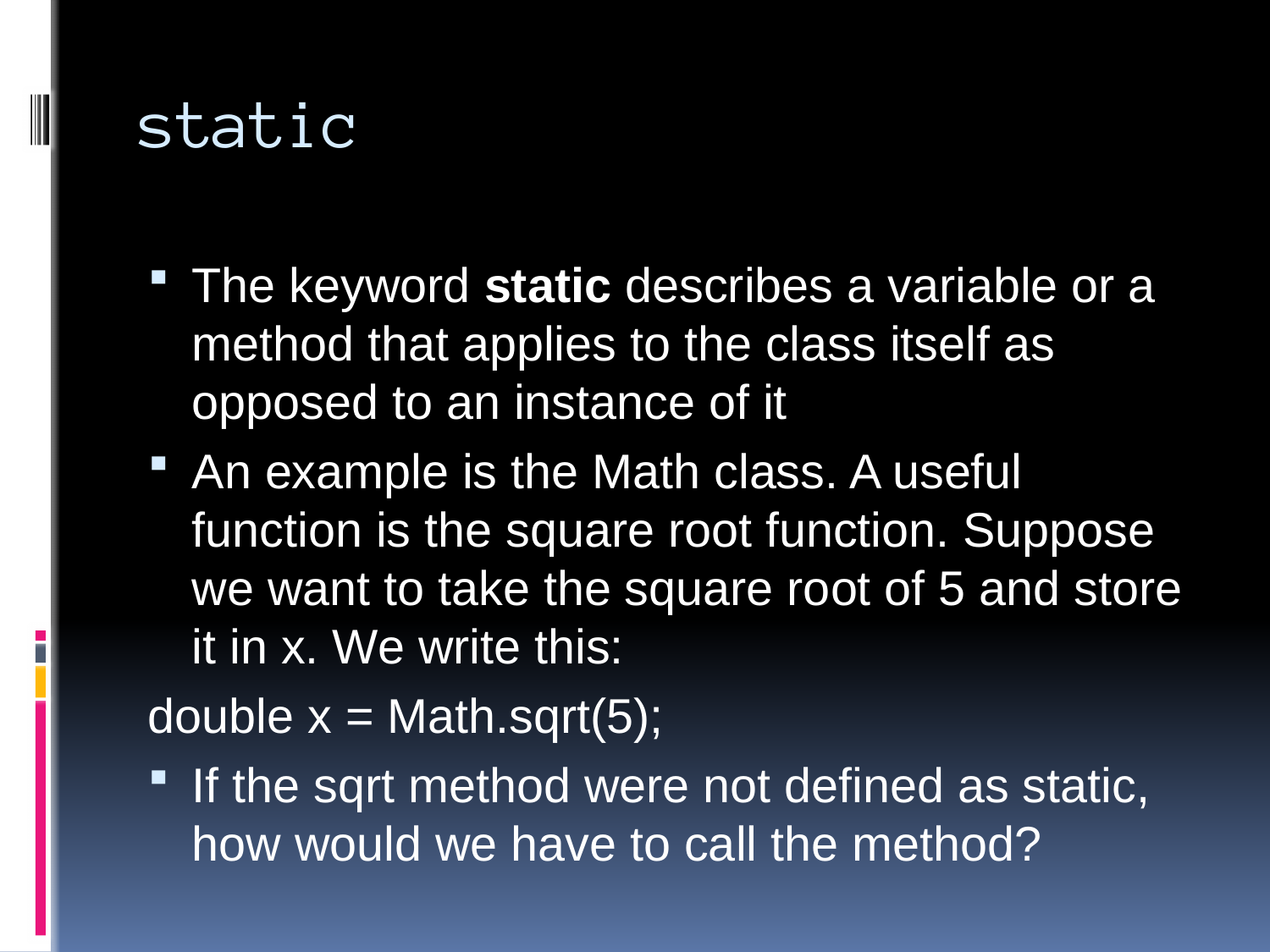

# static
The keyword static describes a variable or a method that applies to the class itself as opposed to an instance of it
An example is the Math class. A useful function is the square root function. Suppose we want to take the square root of 5 and store it in x. We write this:
double x = Math.sqrt(5);
If the sqrt method were not defined as static, how would we have to call the method?